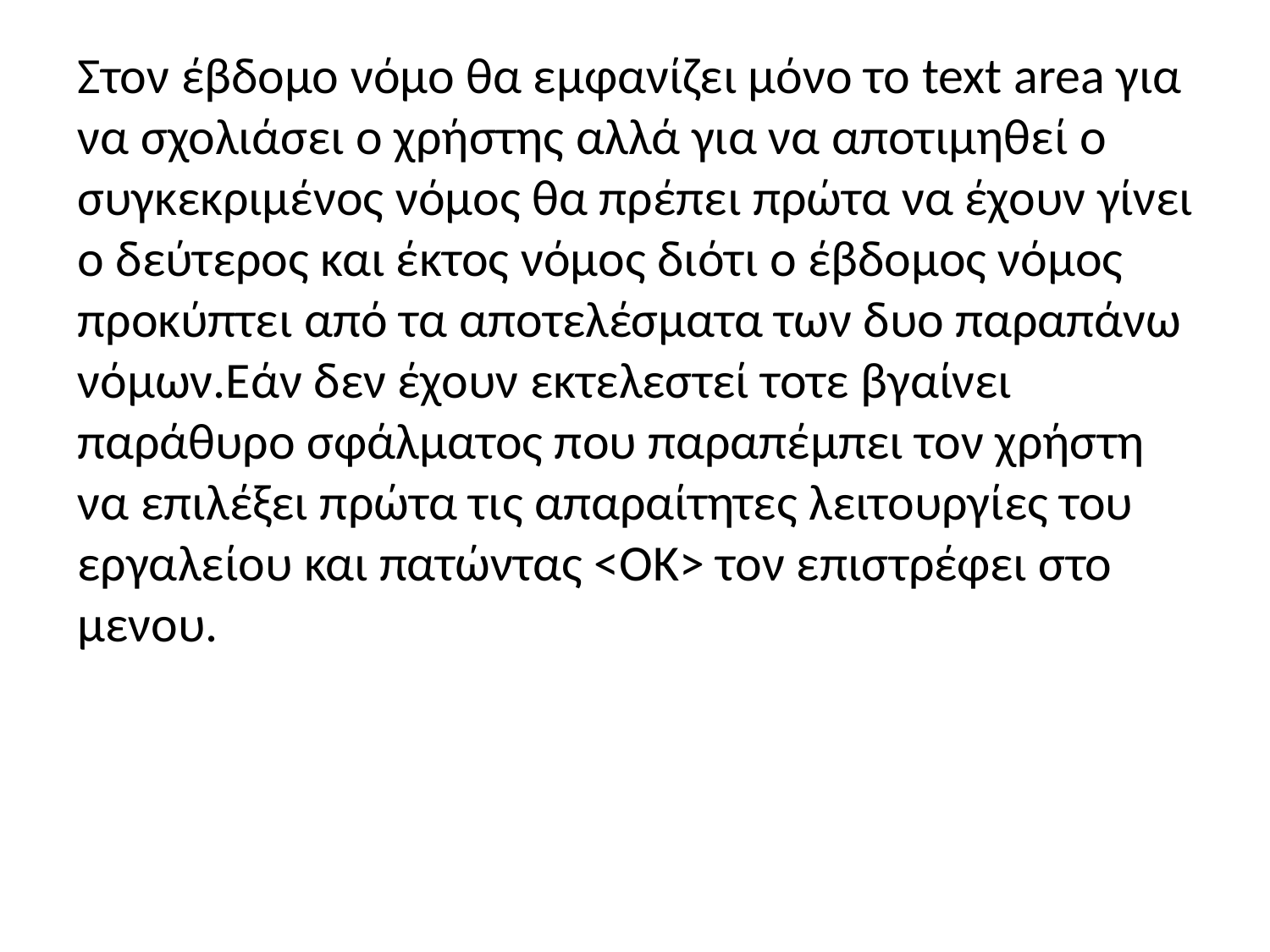

Στον έβδομο νόμο θα εμφανίζει μόνο το text area για να σχολιάσει ο χρήστης αλλά για να αποτιμηθεί ο συγκεκριμένος νόμος θα πρέπει πρώτα να έχουν γίνει ο δεύτερος και έκτος νόμος διότι ο έβδομος νόμος προκύπτει από τα αποτελέσματα των δυο παραπάνω νόμων.Εάν δεν έχουν εκτελεστεί τοτε βγαίνει παράθυρο σφάλματος που παραπέμπει τον χρήστη να επιλέξει πρώτα τις απαραίτητες λειτουργίες του εργαλείου και πατώντας <ΟΚ> τον επιστρέφει στο μενου.